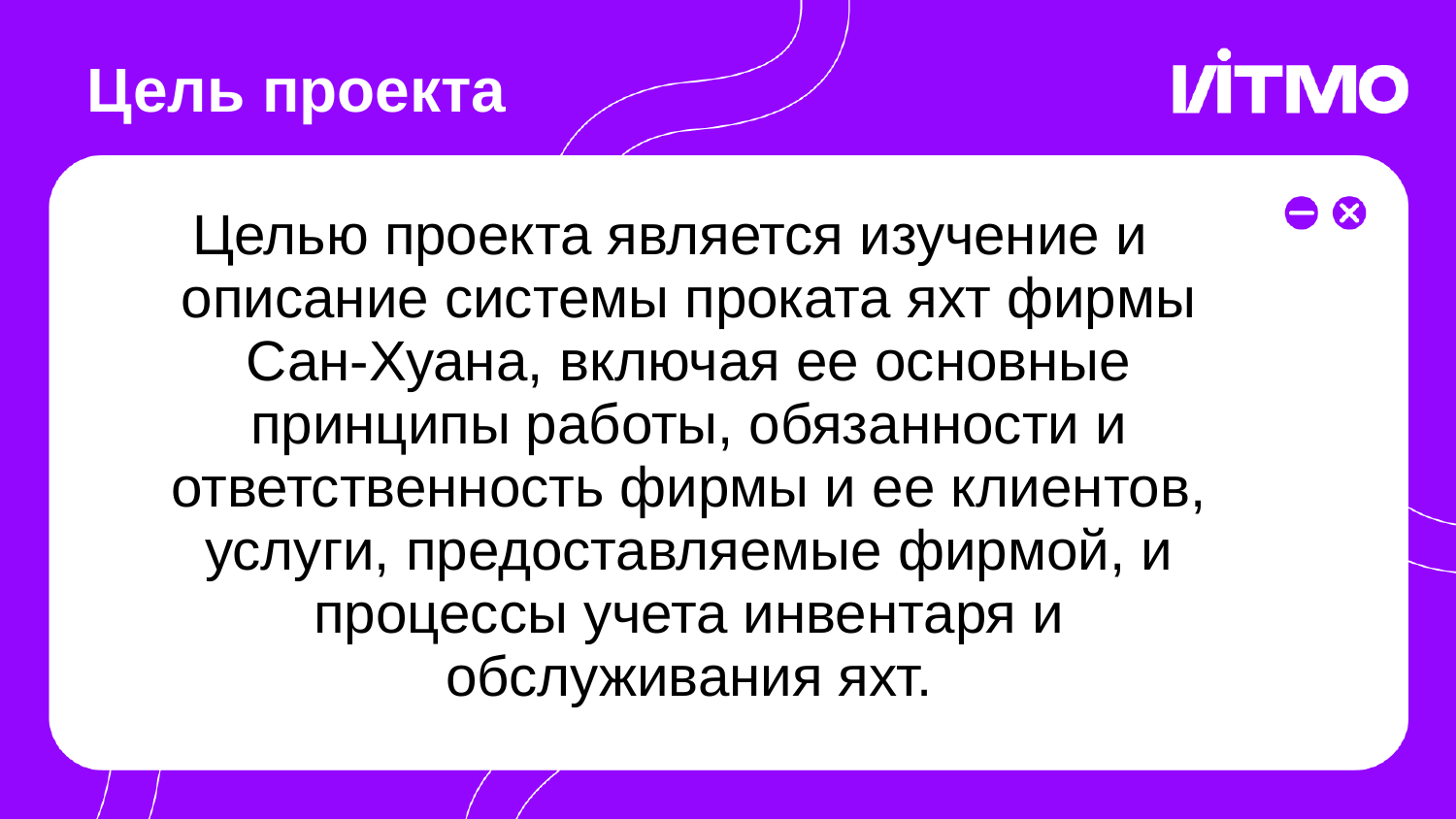

Цель проекта
# Целью проекта является изучение и описание системы проката яхт фирмы Сан-Хуана, включая ее основные принципы работы, обязанности и ответственность фирмы и ее клиентов, услуги, предоставляемые фирмой, и процессы учета инвентаря и обслуживания яхт.